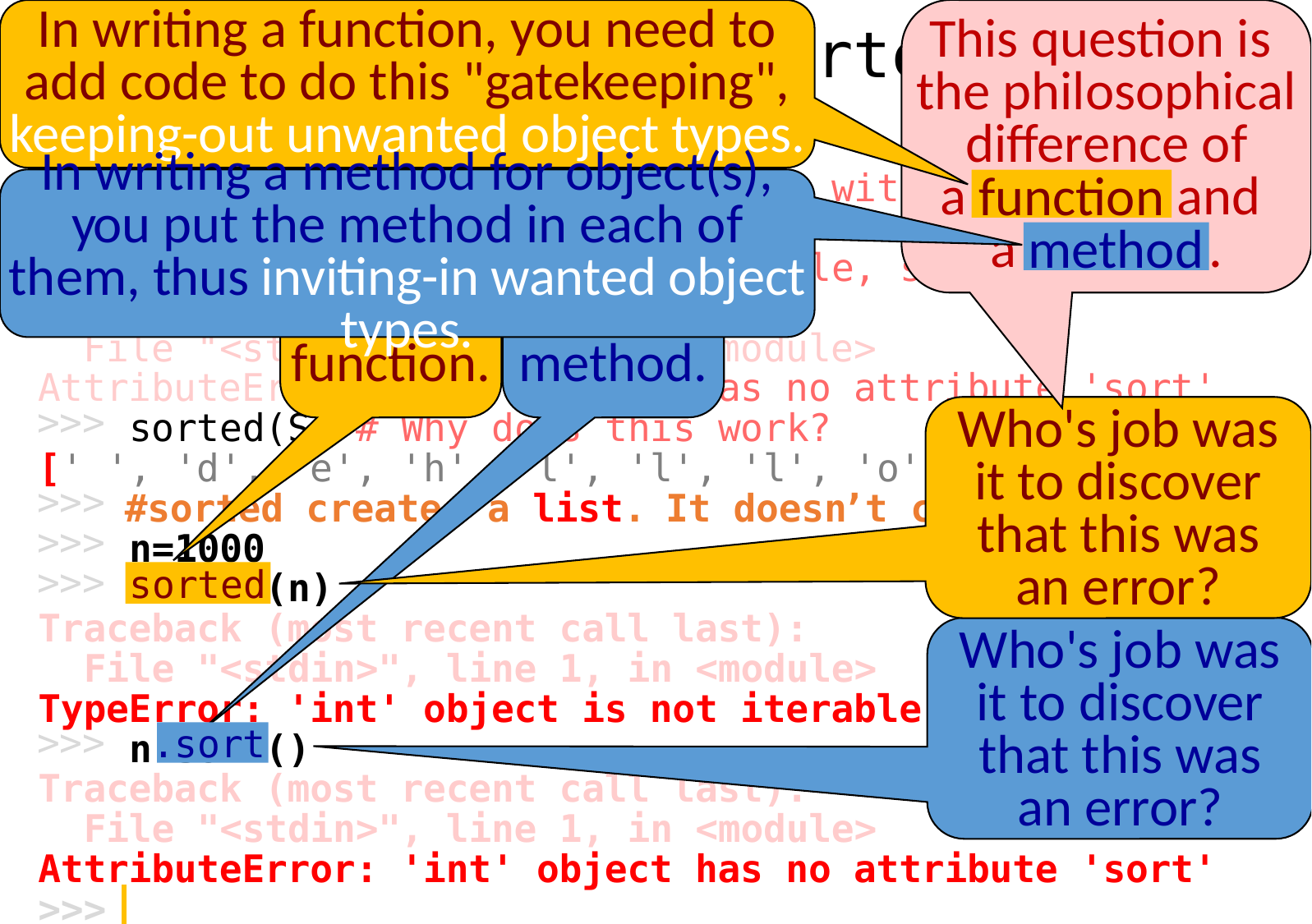

In writing a function, you need to add code to do this "gatekeeping", keeping-out unwanted object types.
This question is
the philosophical
difference of
a function and
a method .
function
method
Know the difference: sorted  vs .sort
>>>
>>>

>>>

>>>

>>>
>>>
>>>

>>>

    S="hello world"; T # Let’s try with a string:
('hello world'
    S.sort() # Strings are immutable, so:
Traceback (most recent call last):
  File "<stdin>", line 1, in <module>
AttributeError: 'str' object has no attribute 'sort'
    sorted(S) # Why does this work?
[' ', 'd', 'e', 'h', 'l', 'l', 'l', 'o', 'o', 'r', 'w']
    #sorted creates a list. It doesn’t change the object
    n=1000
    sorted(n)
Traceback (most recent call last):
  File "<stdin>", line 1, in <module>
TypeError: 'int' object is not iterable
    n.sort()
Traceback (most recent call last):
  File "<stdin>", line 1, in <module>
AttributeError: 'int' object has no attribute 'sort'
>>>

In writing a method for object(s), you put the method in each of them, thus inviting-in wanted object types.
This
calls a function.
This
calls a method.
Who's job was it to discover that this was an error?
sorted
Who's job was it to discover that this was an error?
.sort